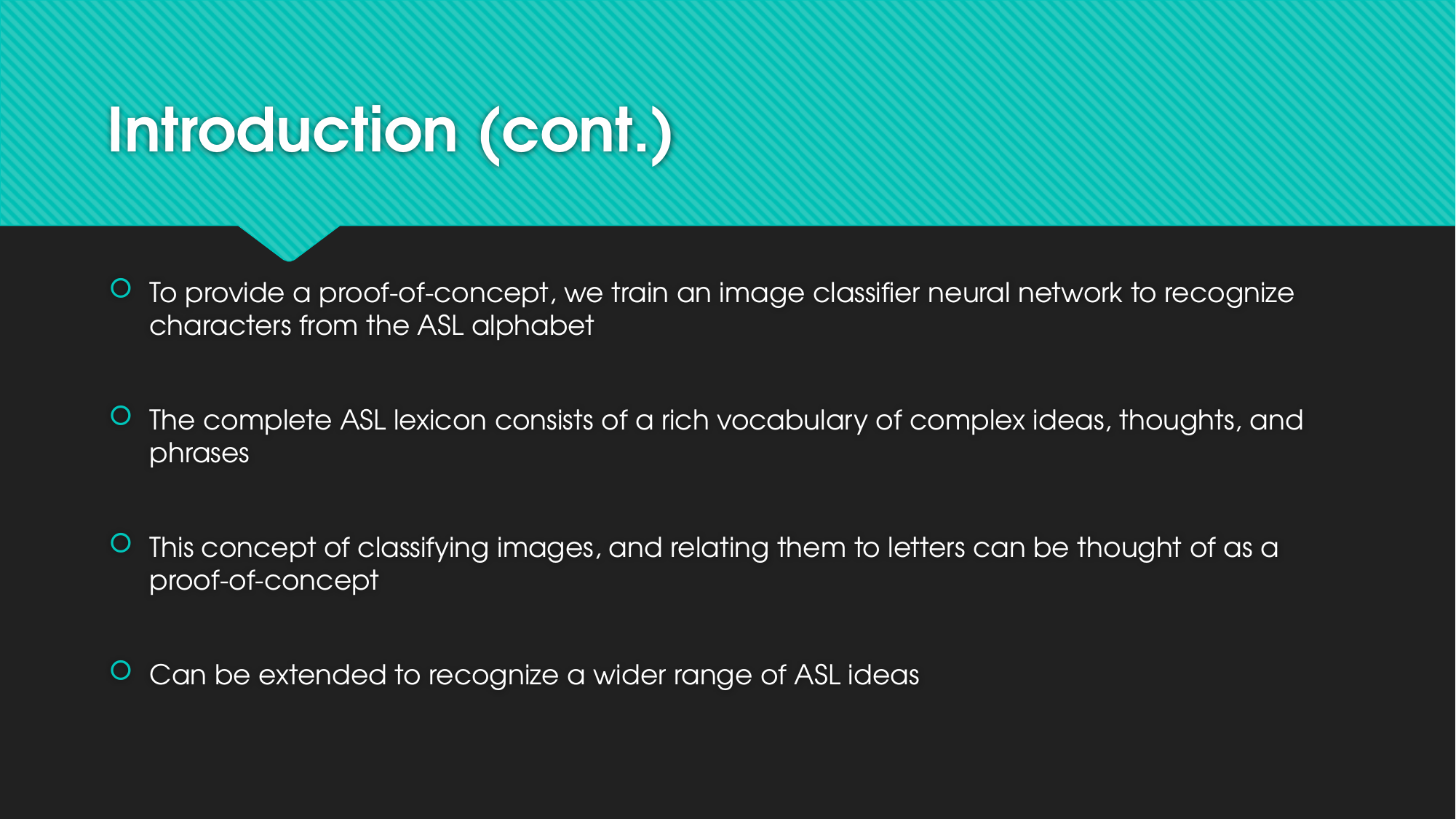

# Introduction (cont.)
To provide a proof-of-concept, we train an image classifier neural network to recognize characters from the ASL alphabet

The complete ASL lexicon consists of a rich vocabulary of complex ideas, thoughts, and phrases

This concept of classifying images, and relating them to letters can be thought of as a proof-of-concept

Can be extended to recognize a wider range of ASL ideas